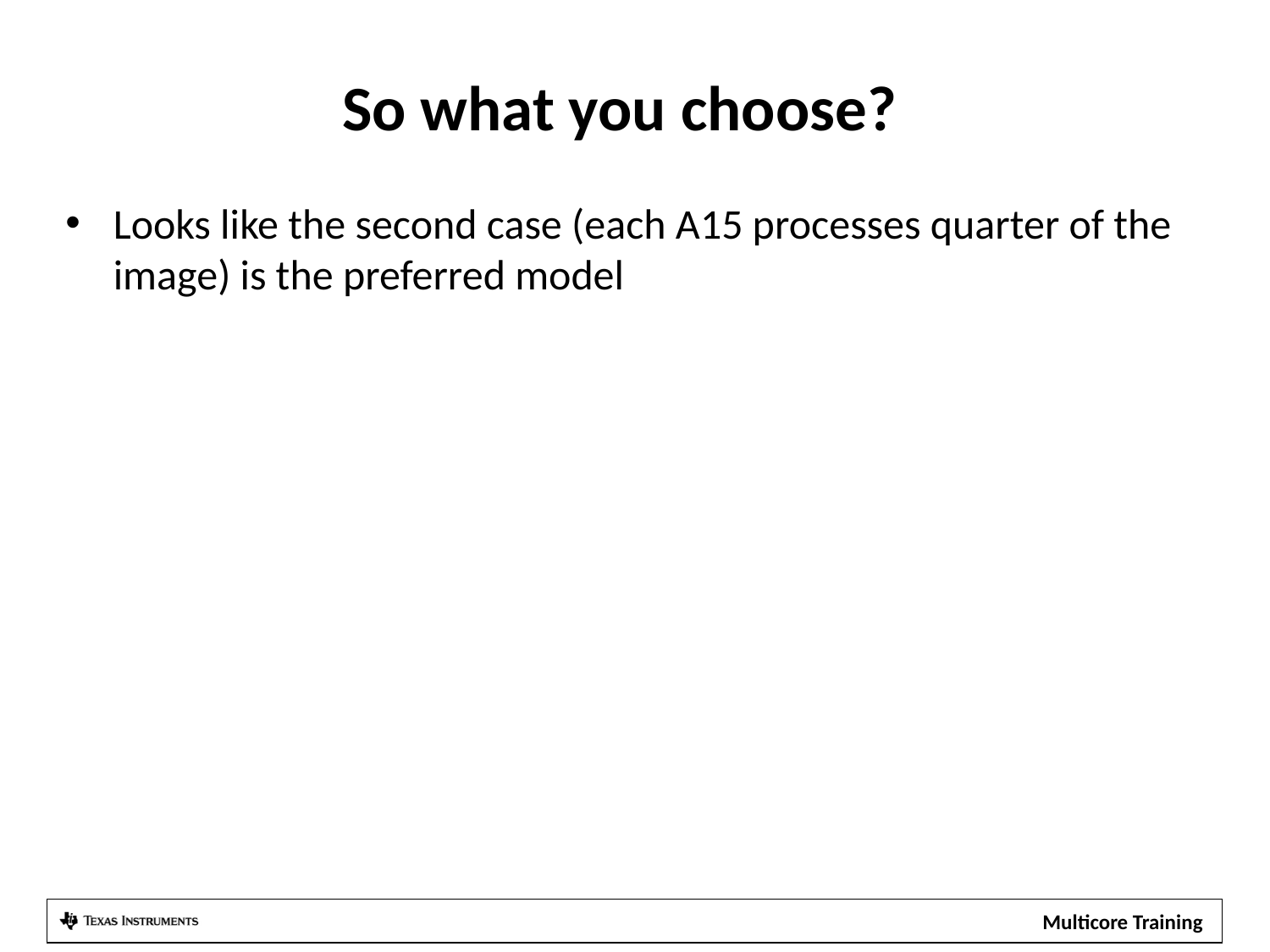

# So what you choose?
Looks like the second case (each A15 processes quarter of the image) is the preferred model